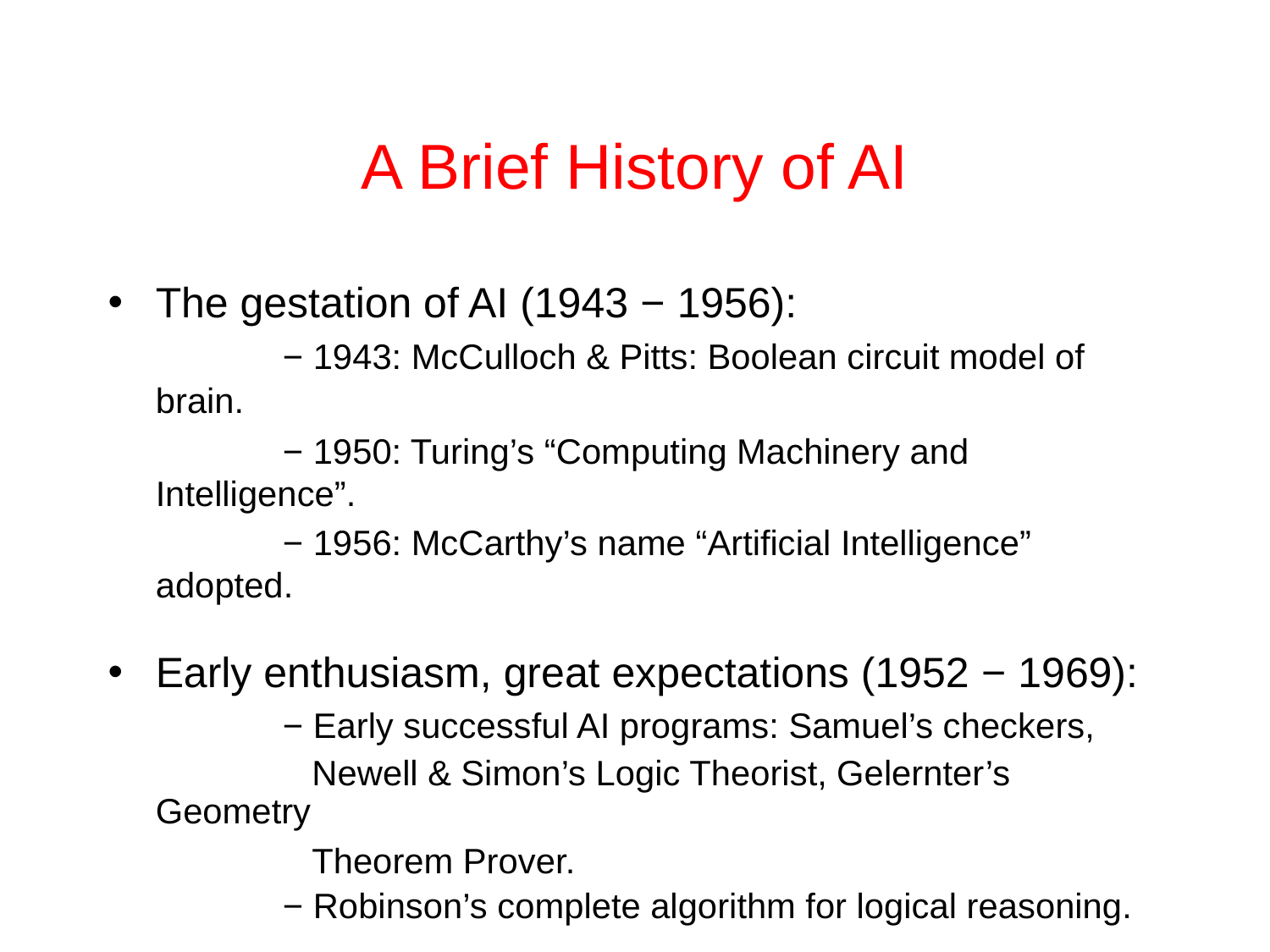

# A Brief History of AI
The gestation of AI (1943 − 1956):
		− 1943: McCulloch & Pitts: Boolean circuit model of brain.
		− 1950: Turing’s “Computing Machinery and Intelligence”.
		− 1956: McCarthy’s name “Artificial Intelligence” adopted.

Early enthusiasm, great expectations (1952 − 1969):
		− Early successful AI programs: Samuel’s checkers,
		   Newell & Simon’s Logic Theorist, Gelernter’s Geometry
		   Theorem Prover.
		− Robinson’s complete algorithm for logical reasoning.